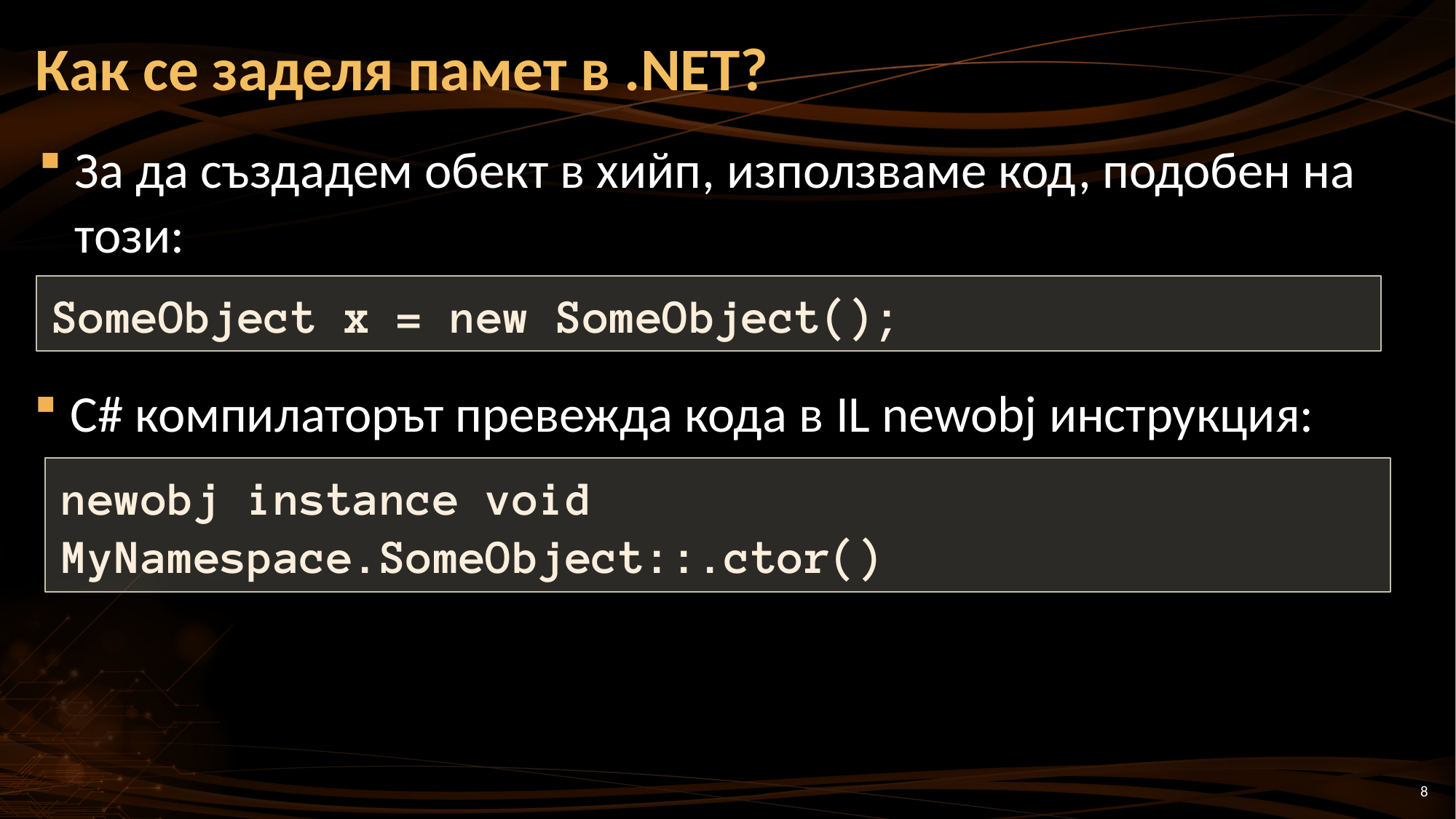

# Как се заделя памет в .NET?
За да създадем обект в хийп, използваме код, подобен на този:
SomeObject x = new SomeObject();
C# компилаторът превежда кода в IL newobj инструкция:
newobj instance void MyNamespace.SomeObject::.ctor()
8